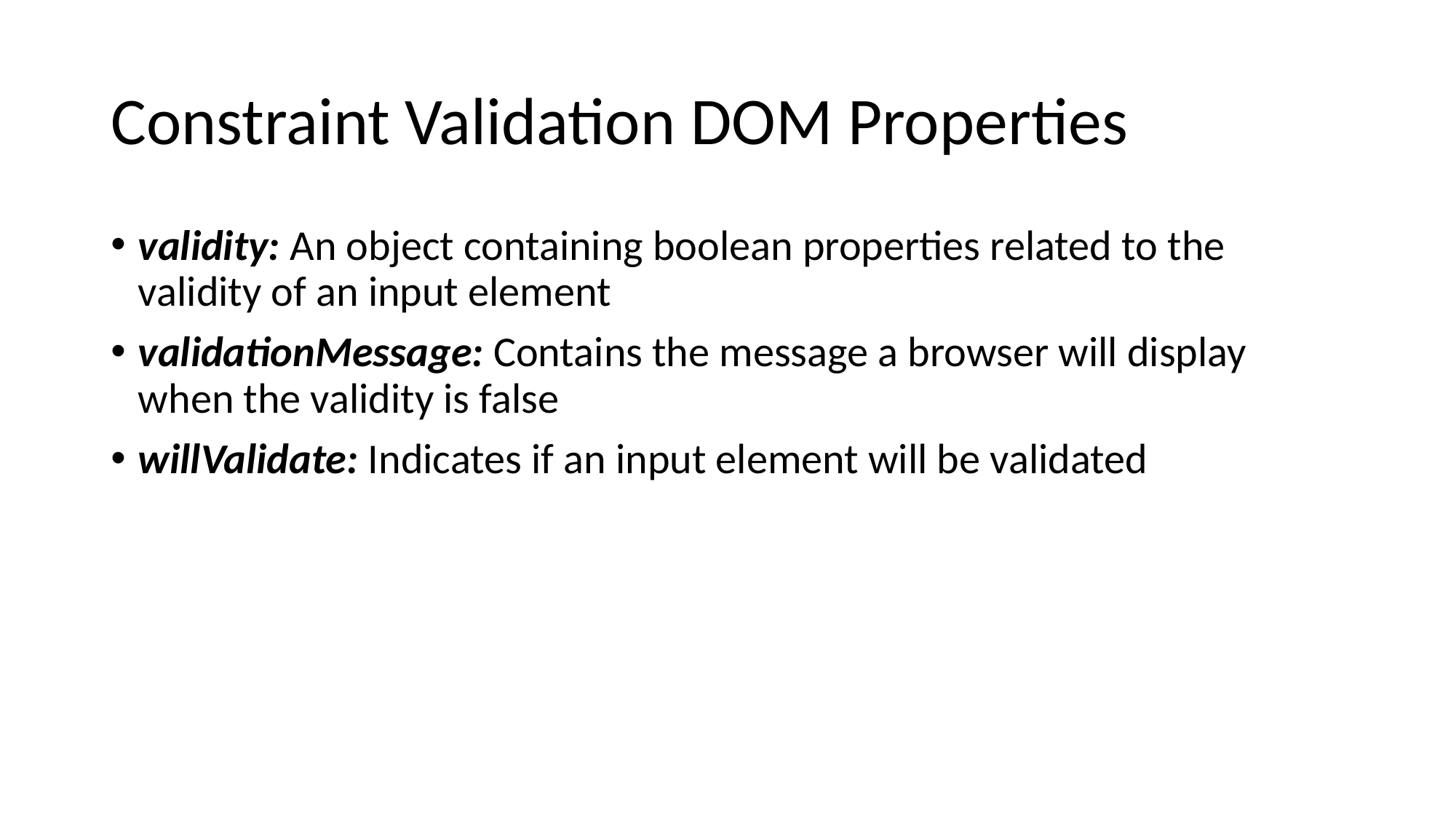

# Constraint Validation DOM Properties
validity: An object containing boolean properties related to the validity of an input element
validationMessage: Contains the message a browser will display when the validity is false
willValidate: Indicates if an input element will be validated